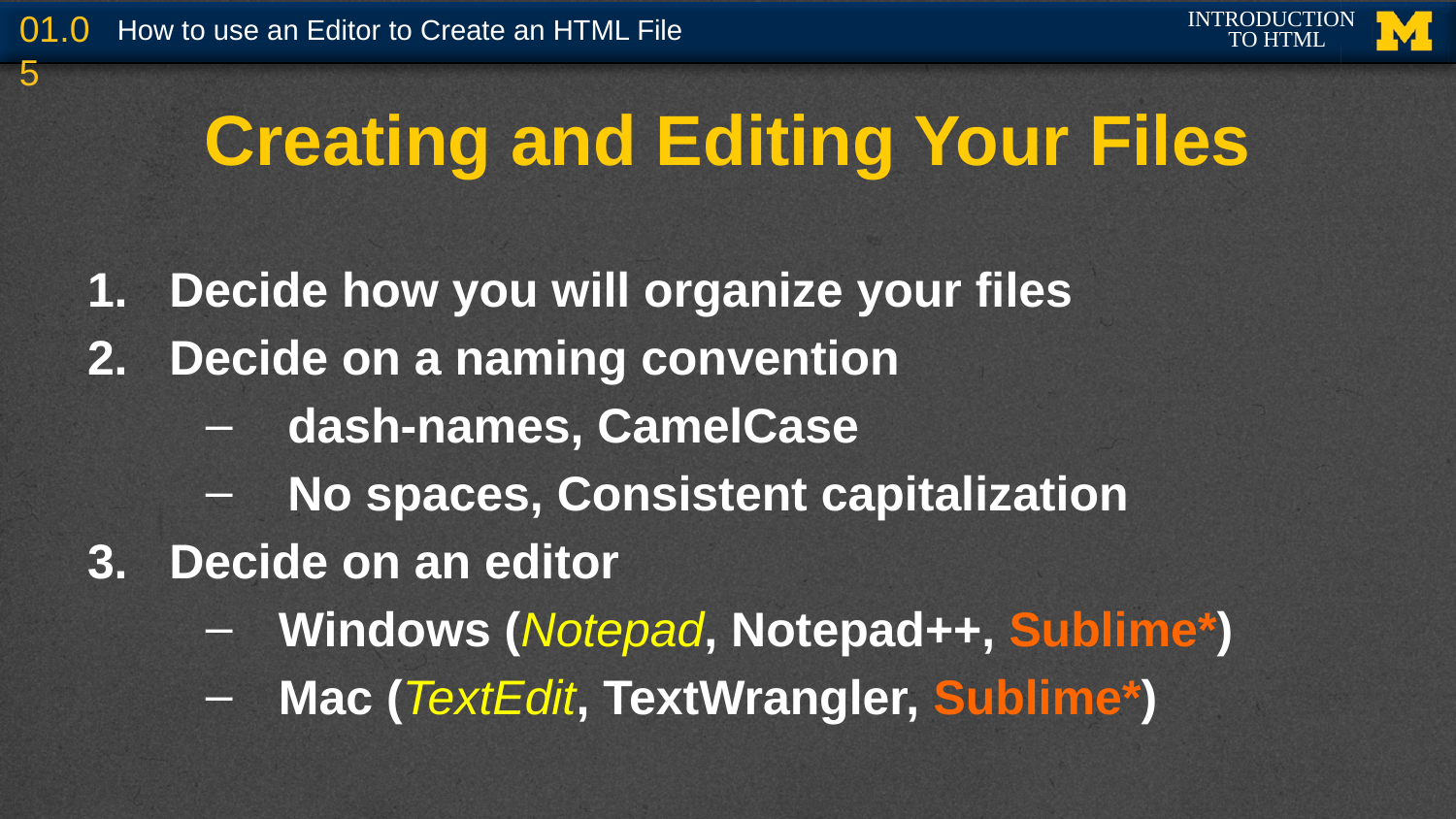

# Creating and Editing Your Files
Decide how you will organize your files
Decide on a naming convention
dash-names, CamelCase
No spaces, Consistent capitalization
Decide on an editor
Windows (Notepad, Notepad++, Sublime*)
Mac (TextEdit, TextWrangler, Sublime*)